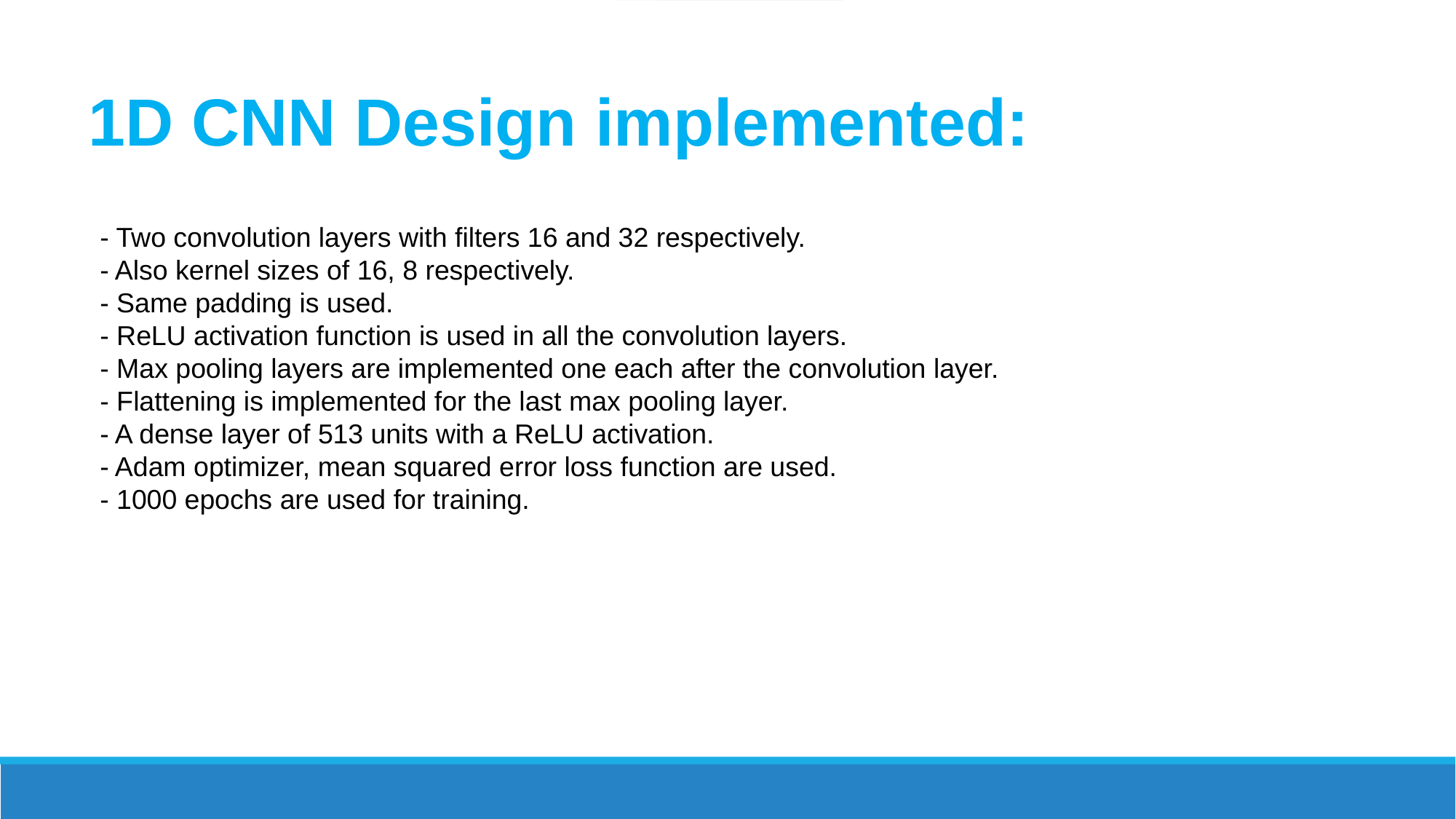

1D CNN Design implemented:
- Two convolution layers with filters 16 and 32 respectively.
- Also kernel sizes of 16, 8 respectively.
- Same padding is used.
- ReLU activation function is used in all the convolution layers.
- Max pooling layers are implemented one each after the convolution layer.
- Flattening is implemented for the last max pooling layer.
- A dense layer of 513 units with a ReLU activation.
- Adam optimizer, mean squared error loss function are used.
- 1000 epochs are used for training.